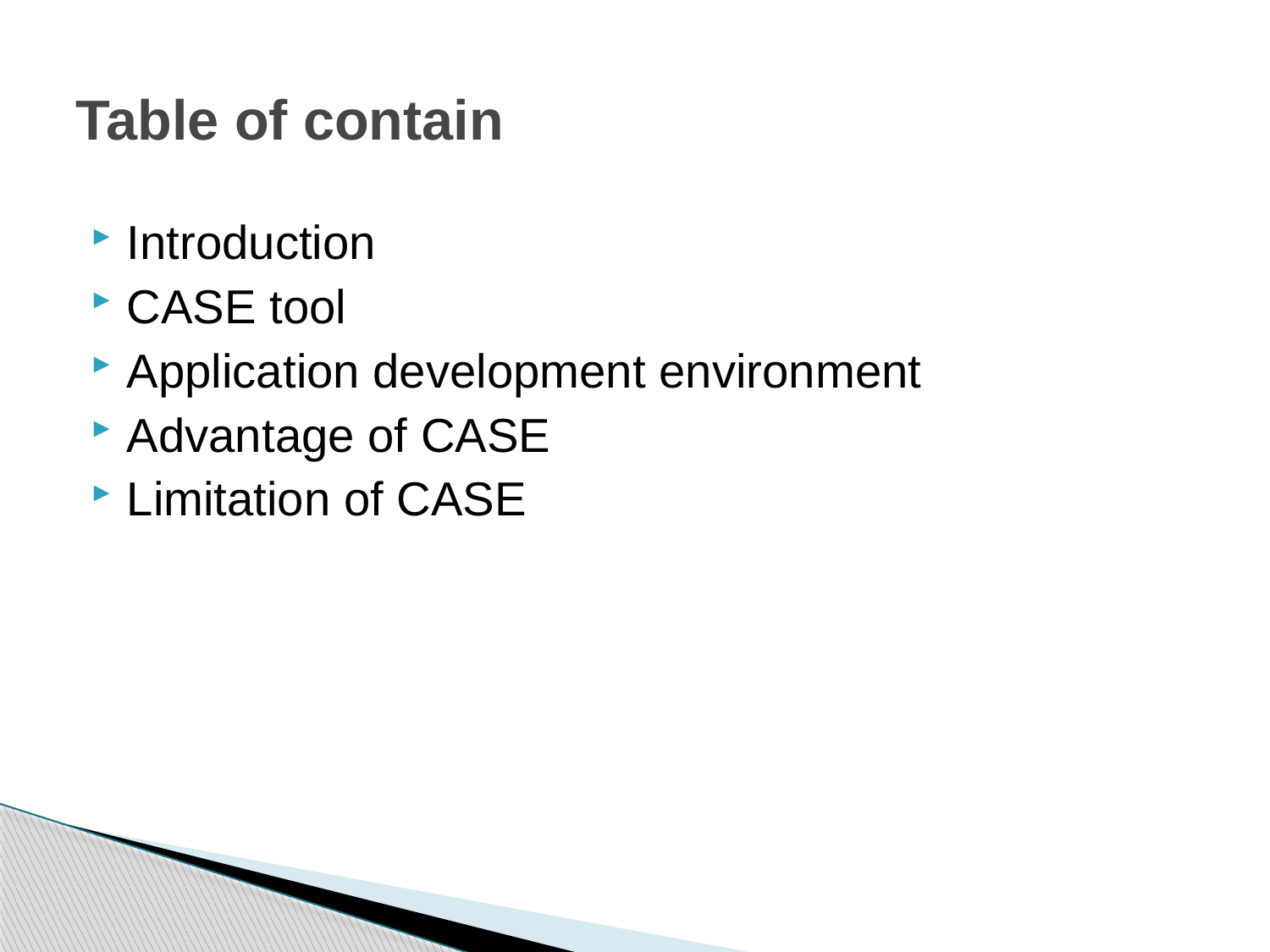

# Table of contain
Introduction
CASE tool
Application development environment
Advantage of CASE
Limitation of CASE